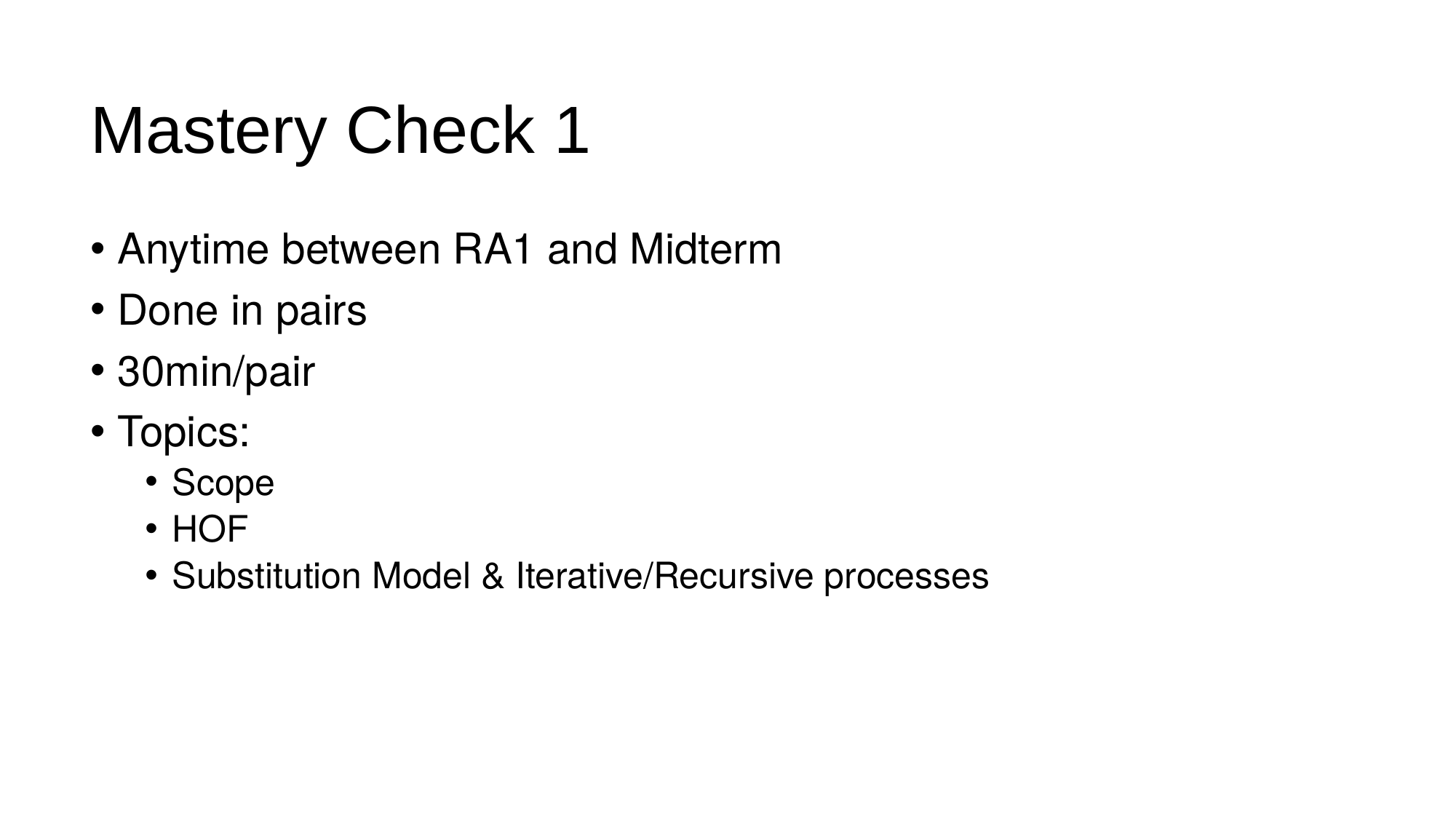

# Mastery Check 1
Anytime between RA1 and Midterm
Done in pairs
30min/pair
Topics:
Scope
HOF
Substitution Model & Iterative/Recursive processes